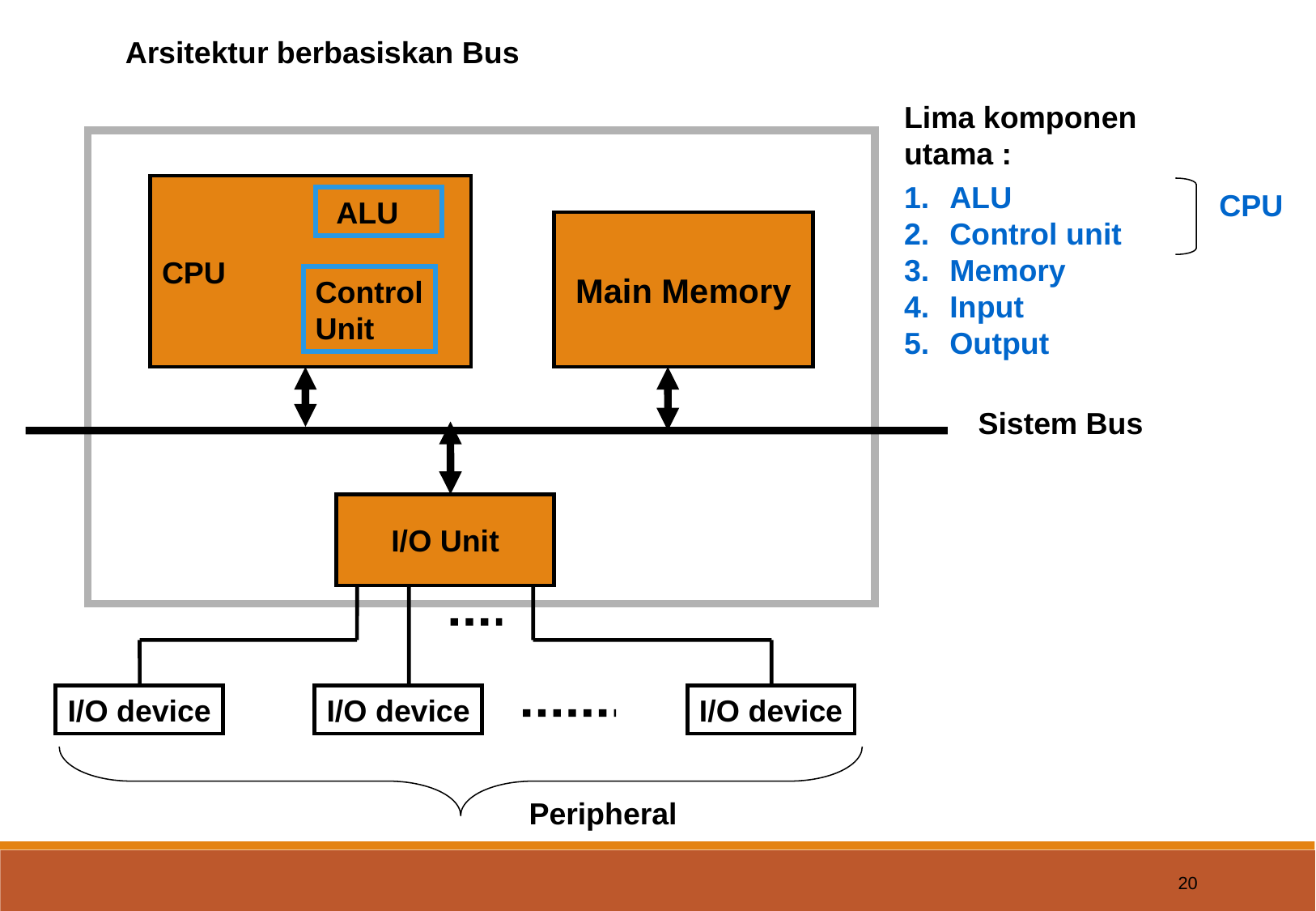

Arsitektur berbasiskan Bus
Lima komponen
utama :
ALU
Control unit
Memory
Input
Output

CPU
 ALU
Main Memory
Control
Unit

Sistem Bus

I/O Unit

I/O device
I/O device
I/O device

Peripheral

CPU
20